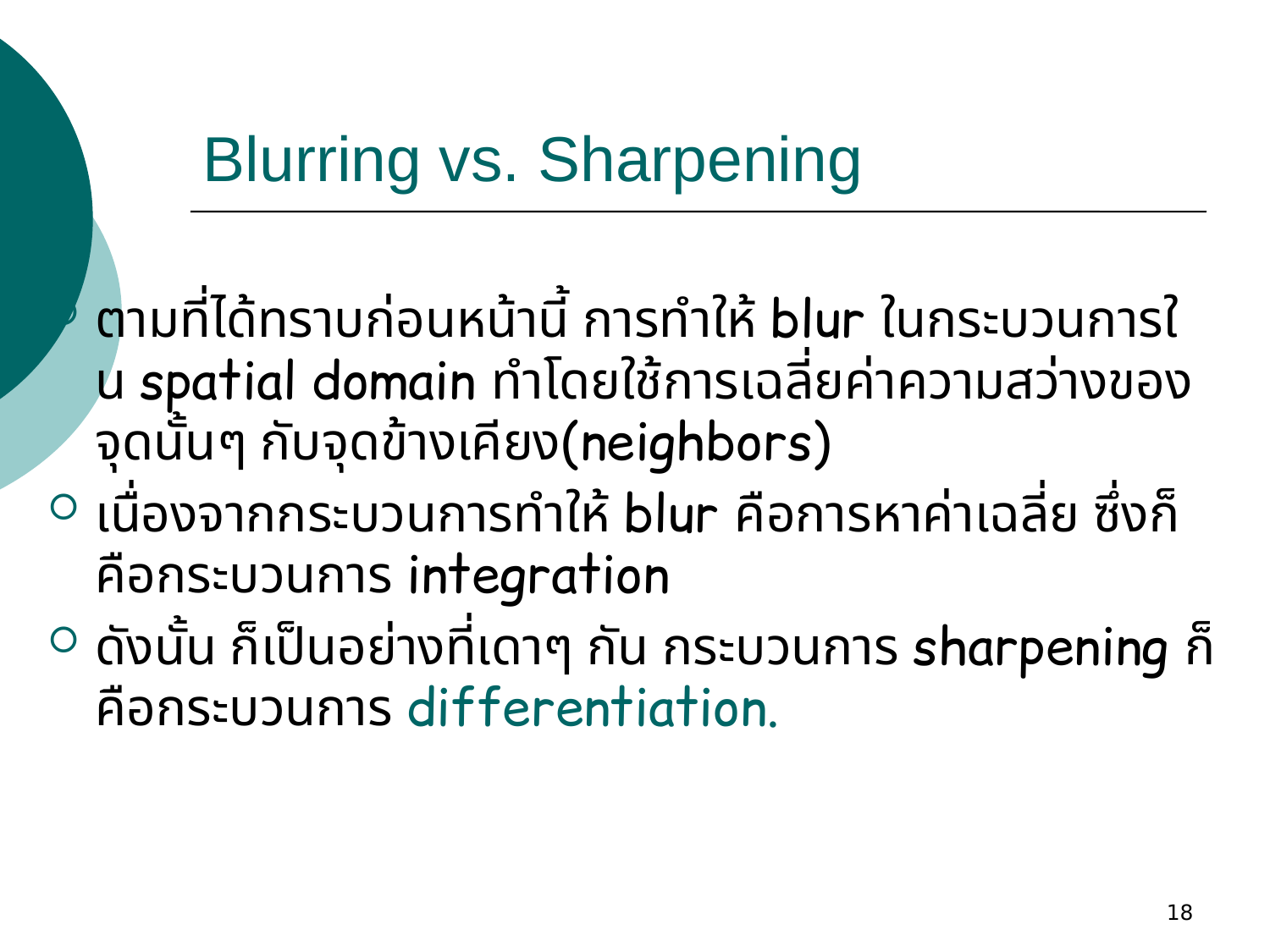

# Blurring vs. Sharpening
ตามที่ได้ทราบก่อนหน้านี้ การทำให้ blur ในกระบวนการใน spatial domain ทำโดยใช้การเฉลี่ยค่าความสว่างของจุดนั้นๆ กับจุดข้างเคียง(neighbors)
เนื่องจากกระบวนการทำให้ blur คือการหาค่าเฉลี่ย ซึ่งก็คือกระบวนการ integration
ดังนั้น ก็เป็นอย่างที่เดาๆ กัน กระบวนการ sharpening ก็คือกระบวนการ differentiation.
18